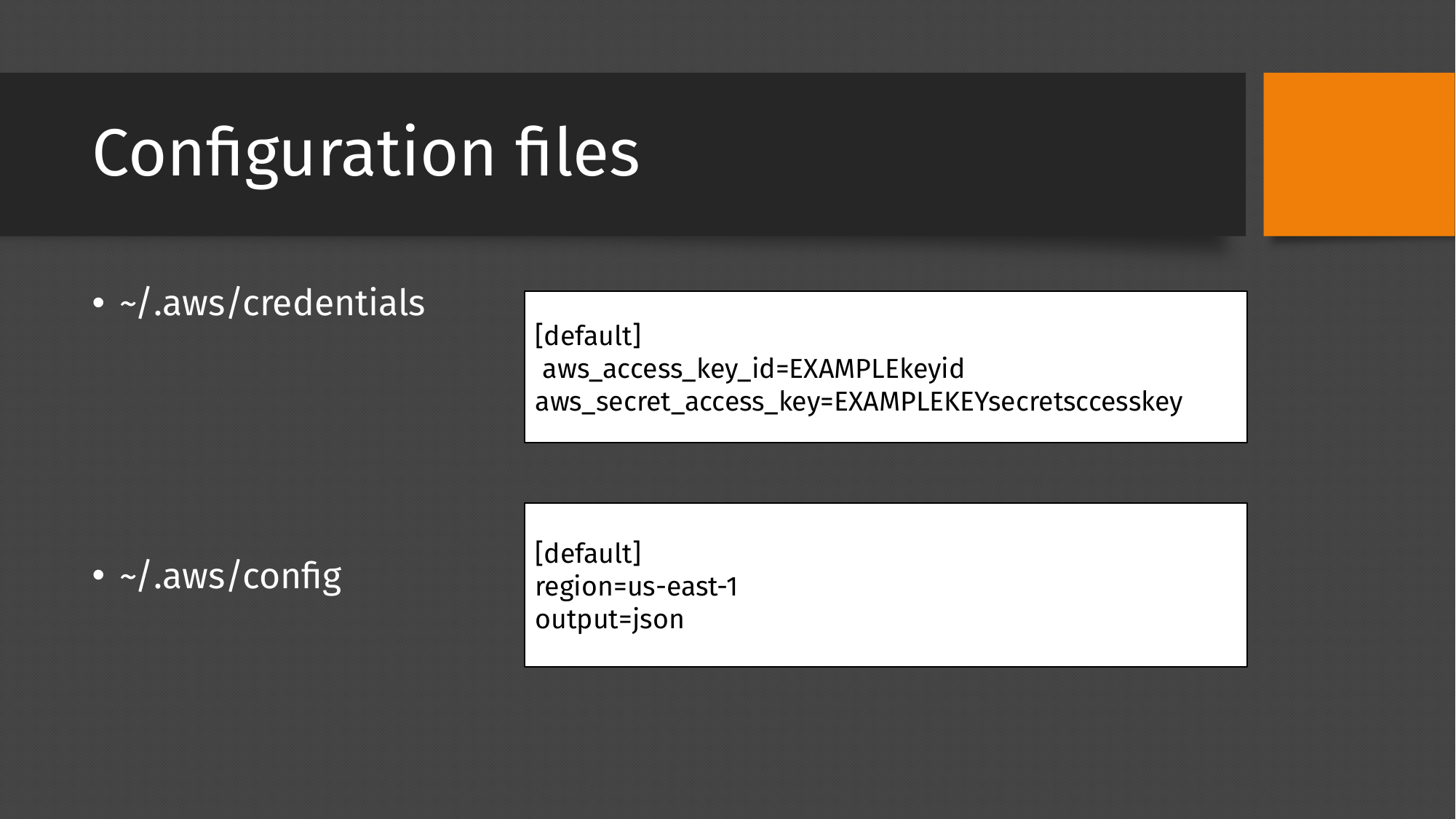

# Configuration files
~/.aws/credentials

~/.aws/config

[default]
 aws_access_key_id=EXAMPLEkeyid
aws_secret_access_key=EXAMPLEKEYsecretsccesskey
[default]
region=us-east-1
output=json